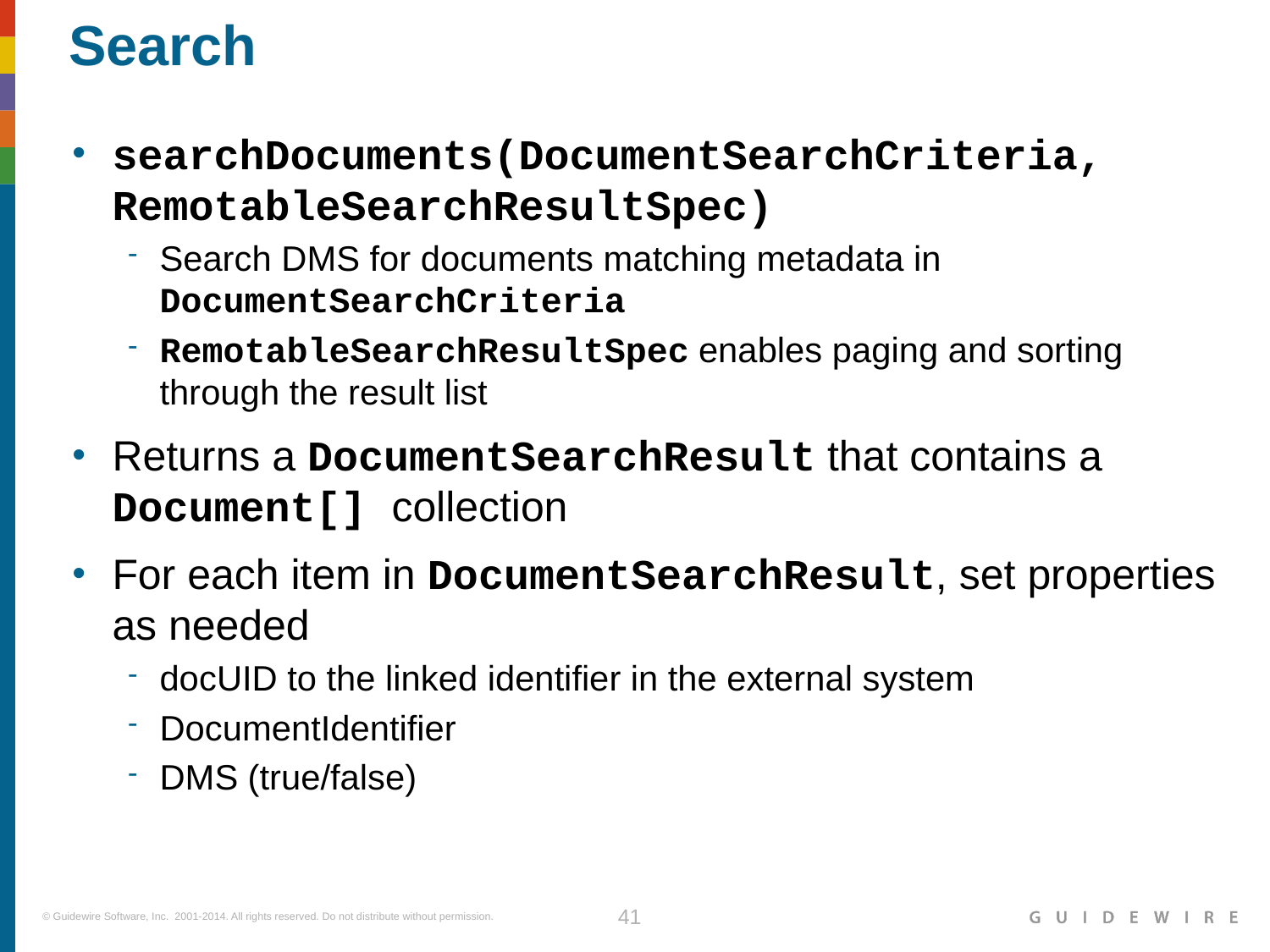

# Search
searchDocuments(DocumentSearchCriteria, RemotableSearchResultSpec)
Search DMS for documents matching metadata in DocumentSearchCriteria
RemotableSearchResultSpec enables paging and sorting through the result list
Returns a DocumentSearchResult that contains a Document[] collection
For each item in DocumentSearchResult, set properties as needed
docUID to the linked identifier in the external system
DocumentIdentifier
DMS (true/false)